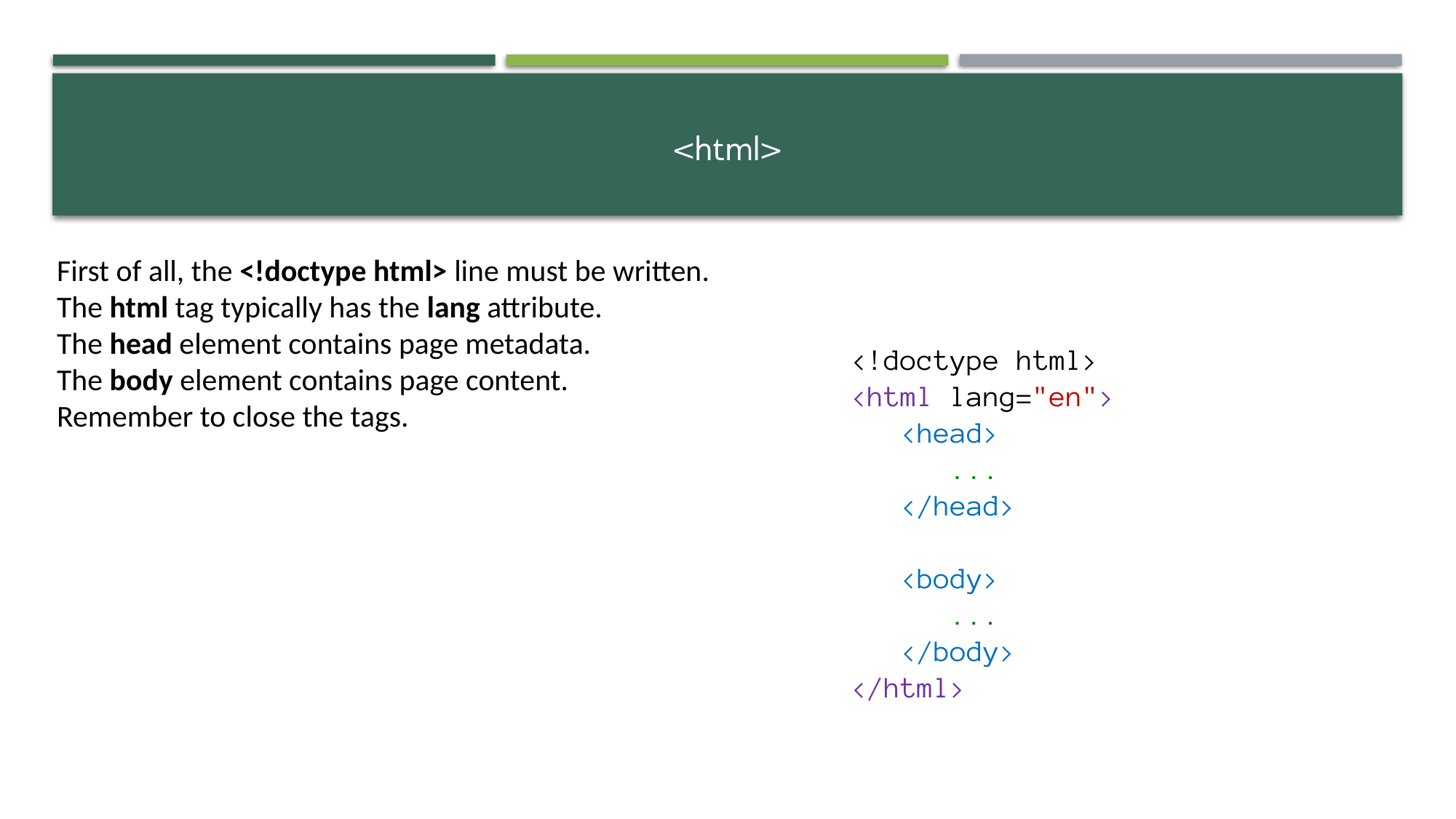

# <html>
First of all, the <!doctype html> line must be written.
The html tag typically has the lang attribute.
The head element contains page metadata.
The body element contains page content.
Remember to close the tags.

<!doctype html>
<html lang="en">
   <head>
      ...
   </head>

   <body>
      ...
   </body>
</html>